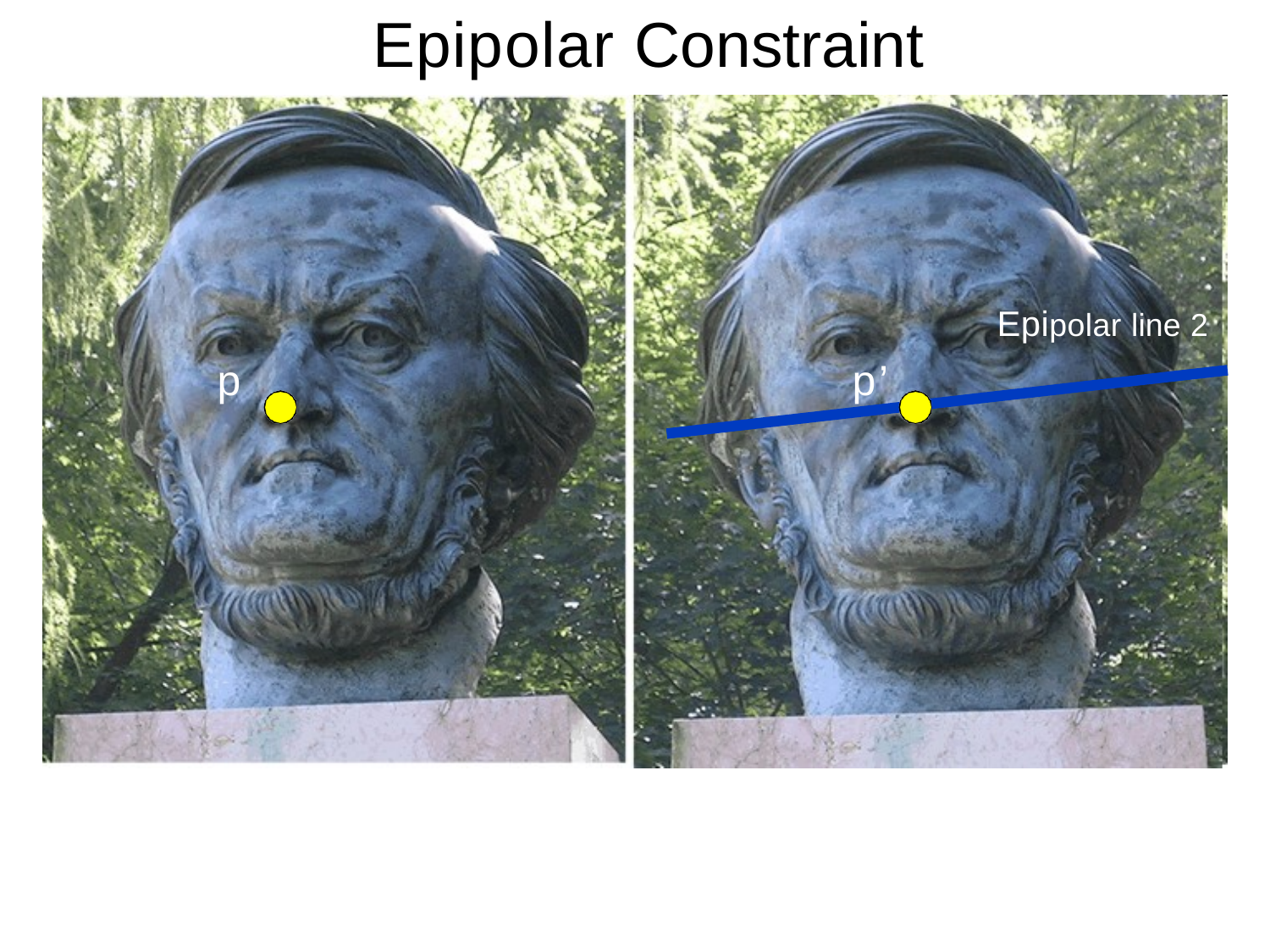

# Epipolar Constraint

Epipolar line 2
p’
p